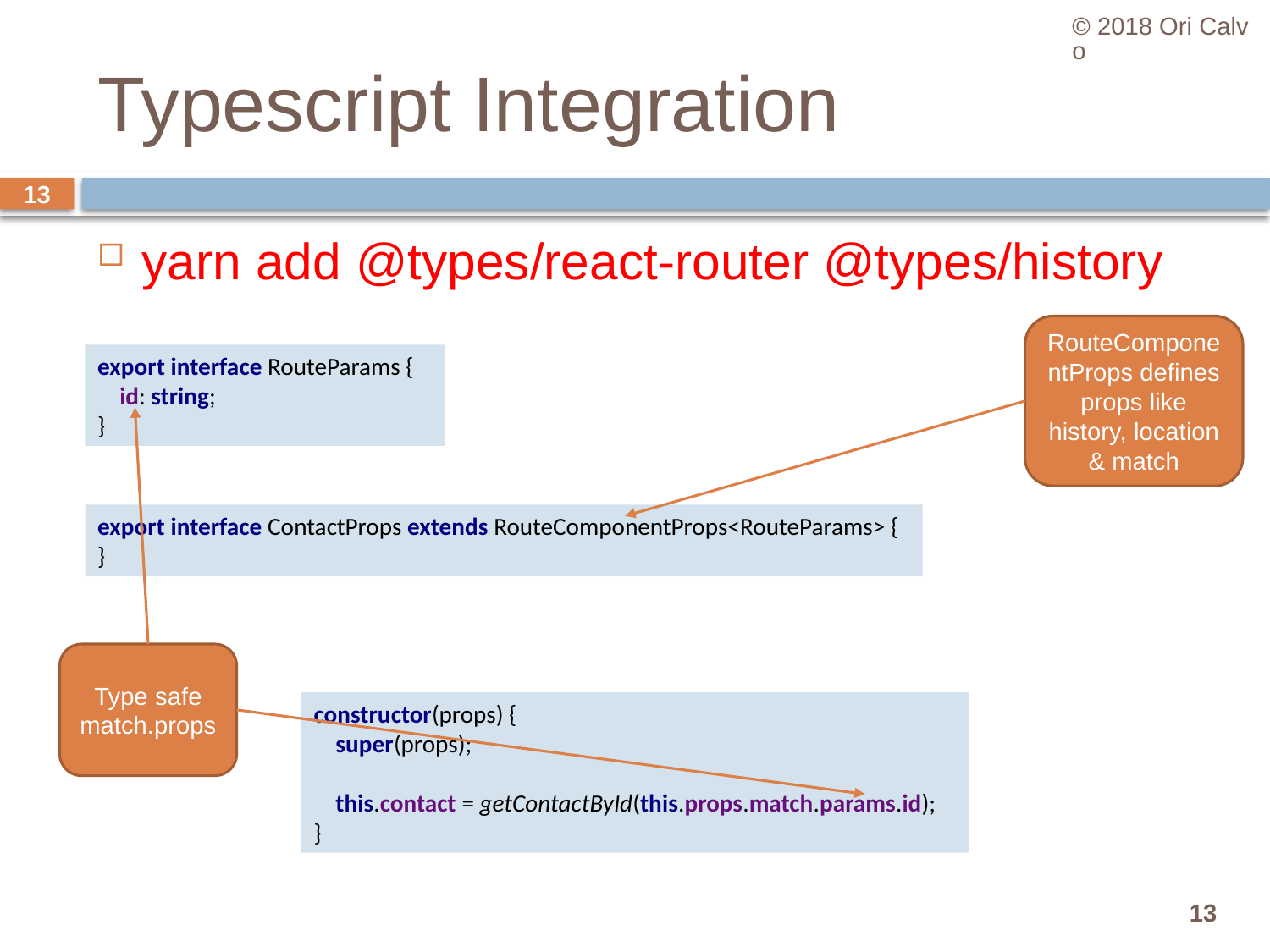

© 2018 Ori Calvo
# Typescript Integration
13
yarn add @types/react-router @types/history

RouteComponentProps defines props like history, location & match
export interface RouteParams {
    id: string;
}
export interface ContactProps extends RouteComponentProps<RouteParams> {
}
Type safe match.props
constructor(props) {
    super(props);
    this.contact = getContactById(this.props.match.params.id);
}